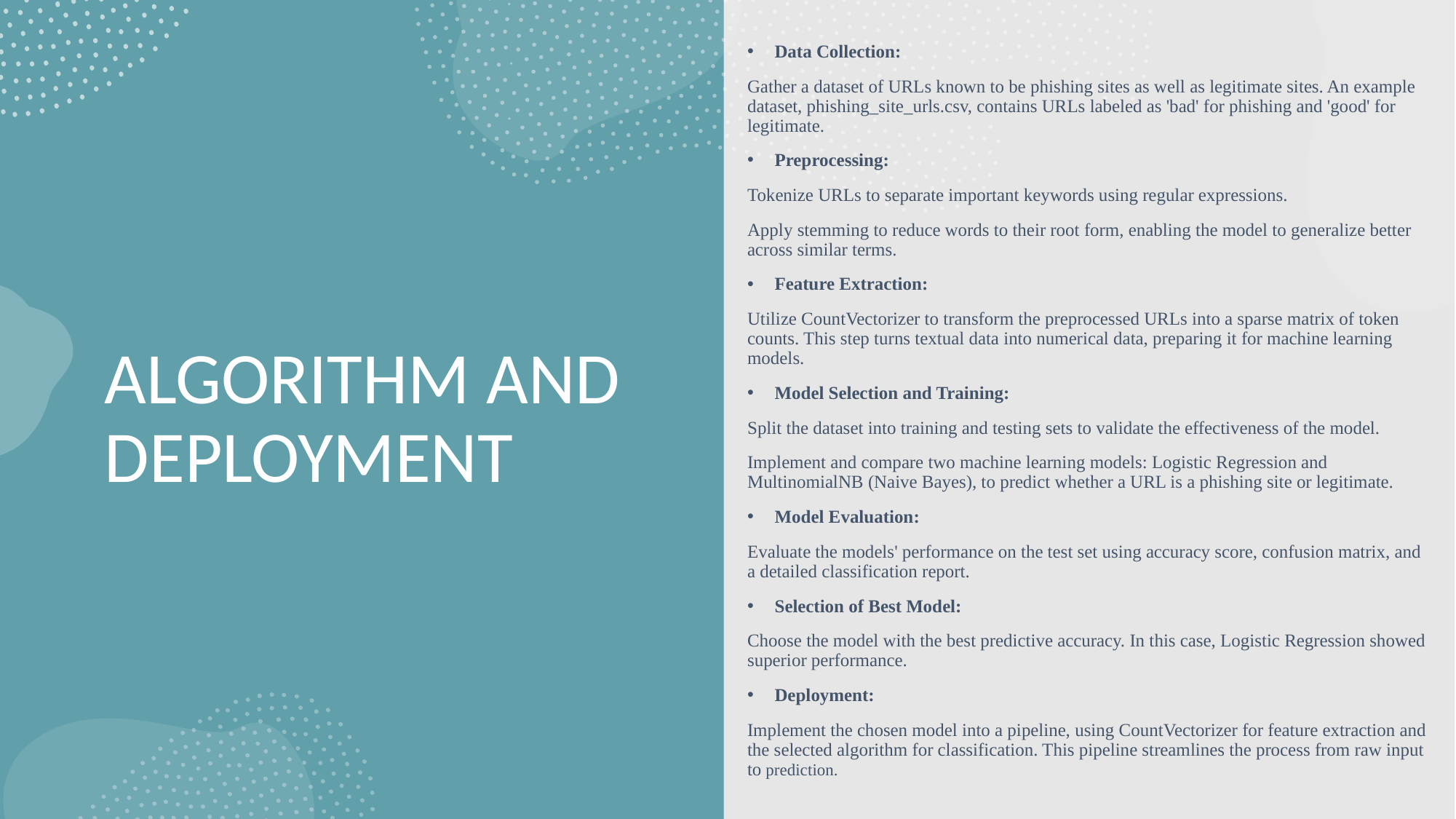

Data Collection:
Gather a dataset of URLs known to be phishing sites as well as legitimate sites. An example dataset, phishing_site_urls.csv, contains URLs labeled as 'bad' for phishing and 'good' for legitimate.
Preprocessing:
Tokenize URLs to separate important keywords using regular expressions.
Apply stemming to reduce words to their root form, enabling the model to generalize better across similar terms.
Feature Extraction:
Utilize CountVectorizer to transform the preprocessed URLs into a sparse matrix of token counts. This step turns textual data into numerical data, preparing it for machine learning models.
Model Selection and Training:
Split the dataset into training and testing sets to validate the effectiveness of the model.
Implement and compare two machine learning models: Logistic Regression and MultinomialNB (Naive Bayes), to predict whether a URL is a phishing site or legitimate.
Model Evaluation:
Evaluate the models' performance on the test set using accuracy score, confusion matrix, and a detailed classification report.
Selection of Best Model:
Choose the model with the best predictive accuracy. In this case, Logistic Regression showed superior performance.
Deployment:
Implement the chosen model into a pipeline, using CountVectorizer for feature extraction and the selected algorithm for classification. This pipeline streamlines the process from raw input to prediction.
# ALGORITHM AND DEPLOYMENT